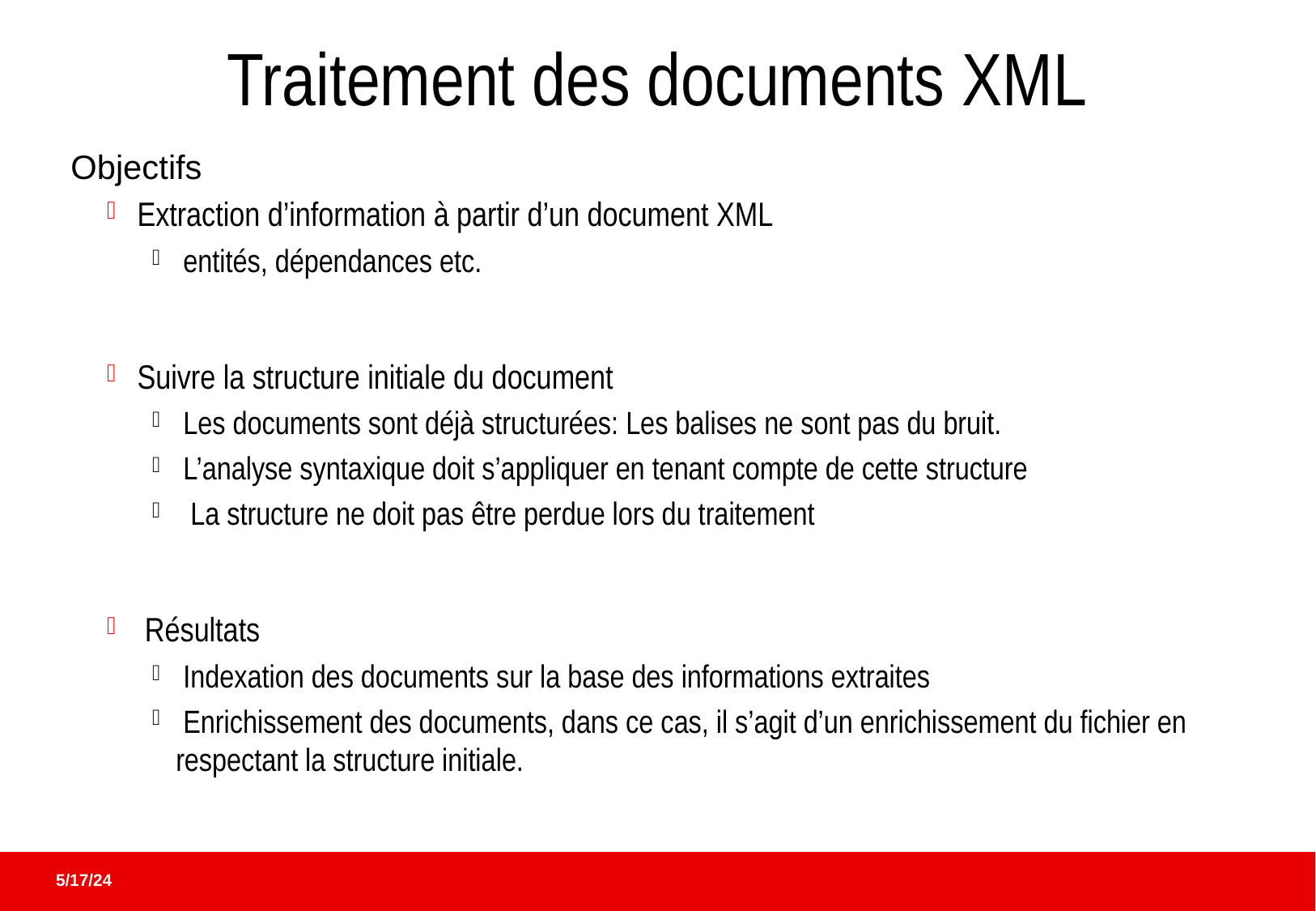

# Traitement des documents XML
 Objectifs
Extraction d’information à partir d’un document XML
 entités, dépendances etc.

Suivre la structure initiale du document
 Les documents sont déjà structurées: Les balises ne sont pas du bruit.
 L’analyse syntaxique doit s’appliquer en tenant compte de cette structure
  La structure ne doit pas être perdue lors du traitement

 Résultats
 Indexation des documents sur la base des informations extraites
 Enrichissement des documents, dans ce cas, il s’agit d’un enrichissement du fichier en respectant la structure initiale.
5/17/24
29